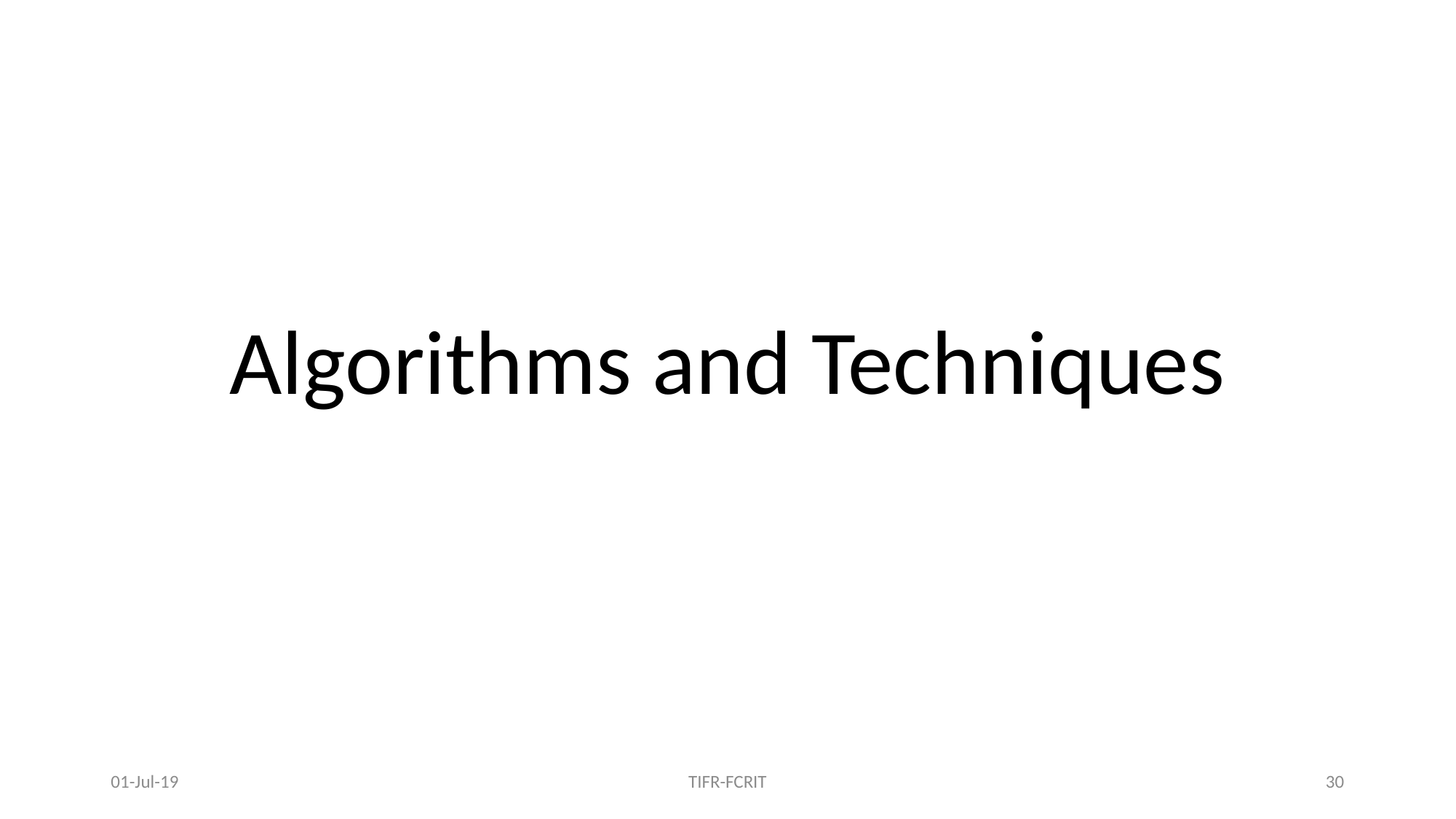

# Algorithms and Techniques

01-Jul-19
TIFR-FCRIT
30